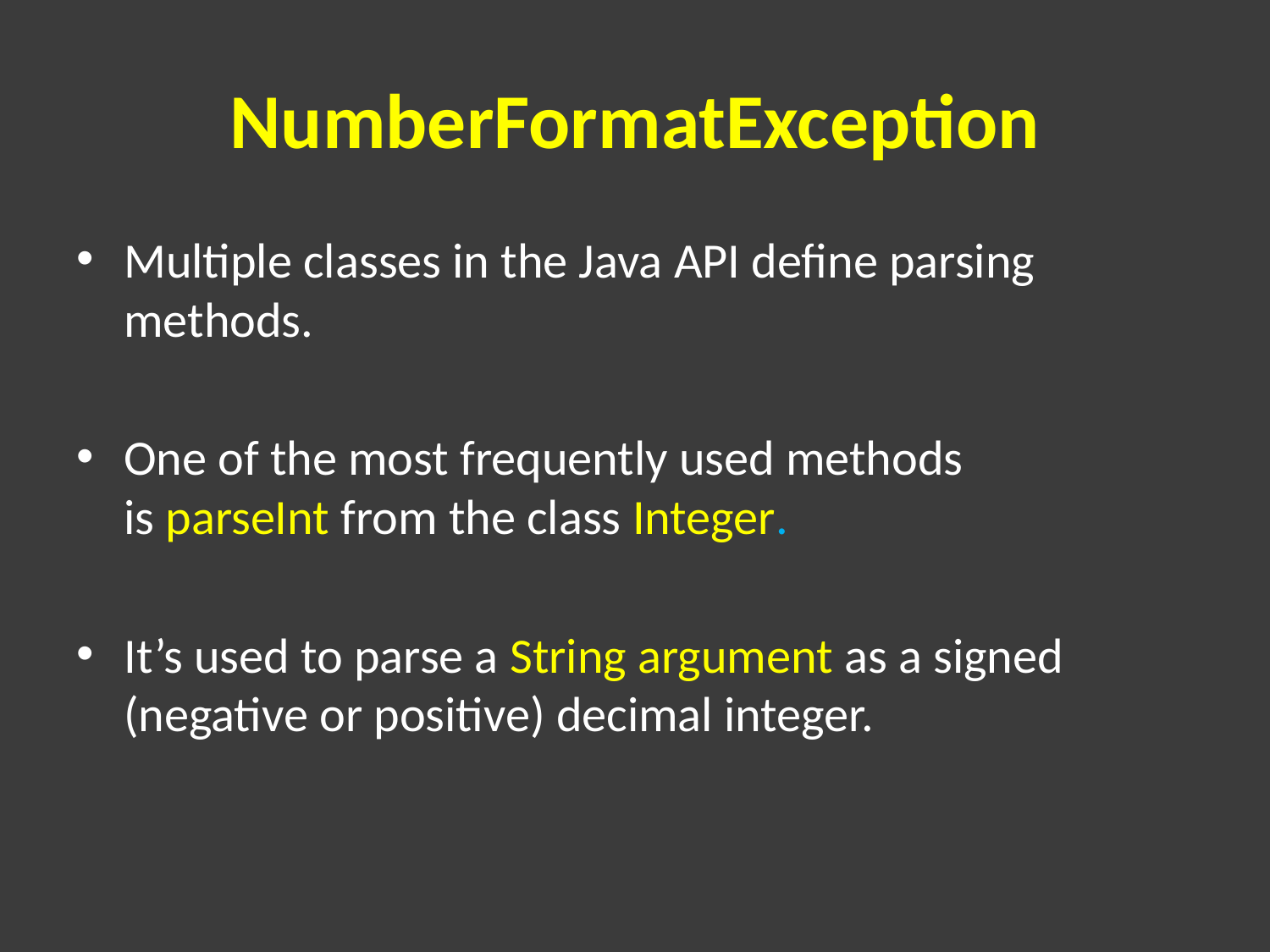

# NumberFormatException
Multiple classes in the Java API define parsing methods.

One of the most frequently used methods is parseInt from the class Integer.

It’s used to parse a String argument as a signed (negative or positive) decimal integer.